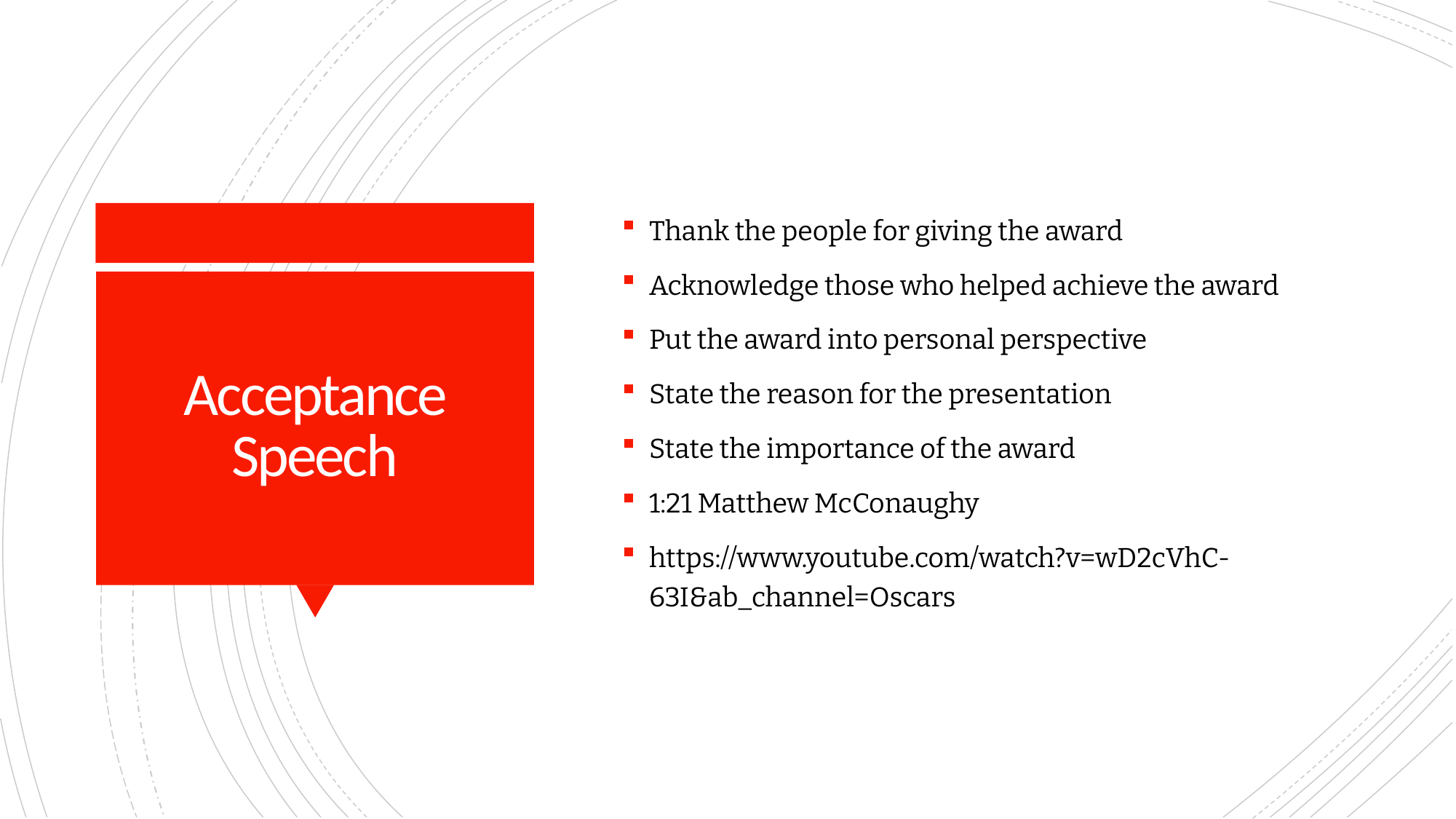

Thank the people for giving the award
Acknowledge those who helped achieve the award
Put the award into personal perspective
State the reason for the presentation
State the importance of the award
1:21 Matthew McConaughy
https://www.youtube.com/watch?v=wD2cVhC-63I&ab_channel=Oscars
# Acceptance Speech